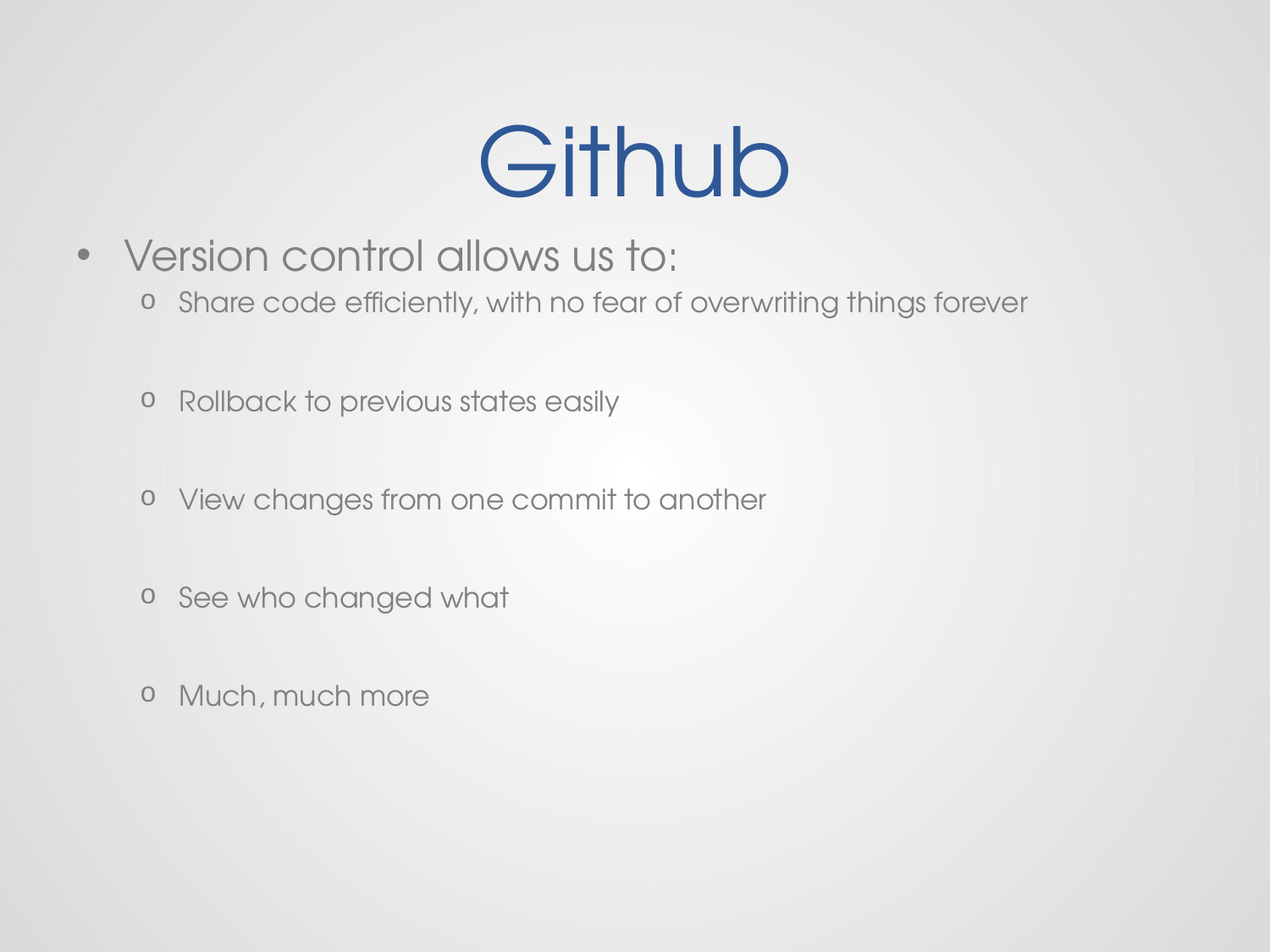

# Github
Version control allows us to:
Share code efficiently, with no fear of overwriting things forever

Rollback to previous states easily

View changes from one commit to another

See who changed what

Much, much more